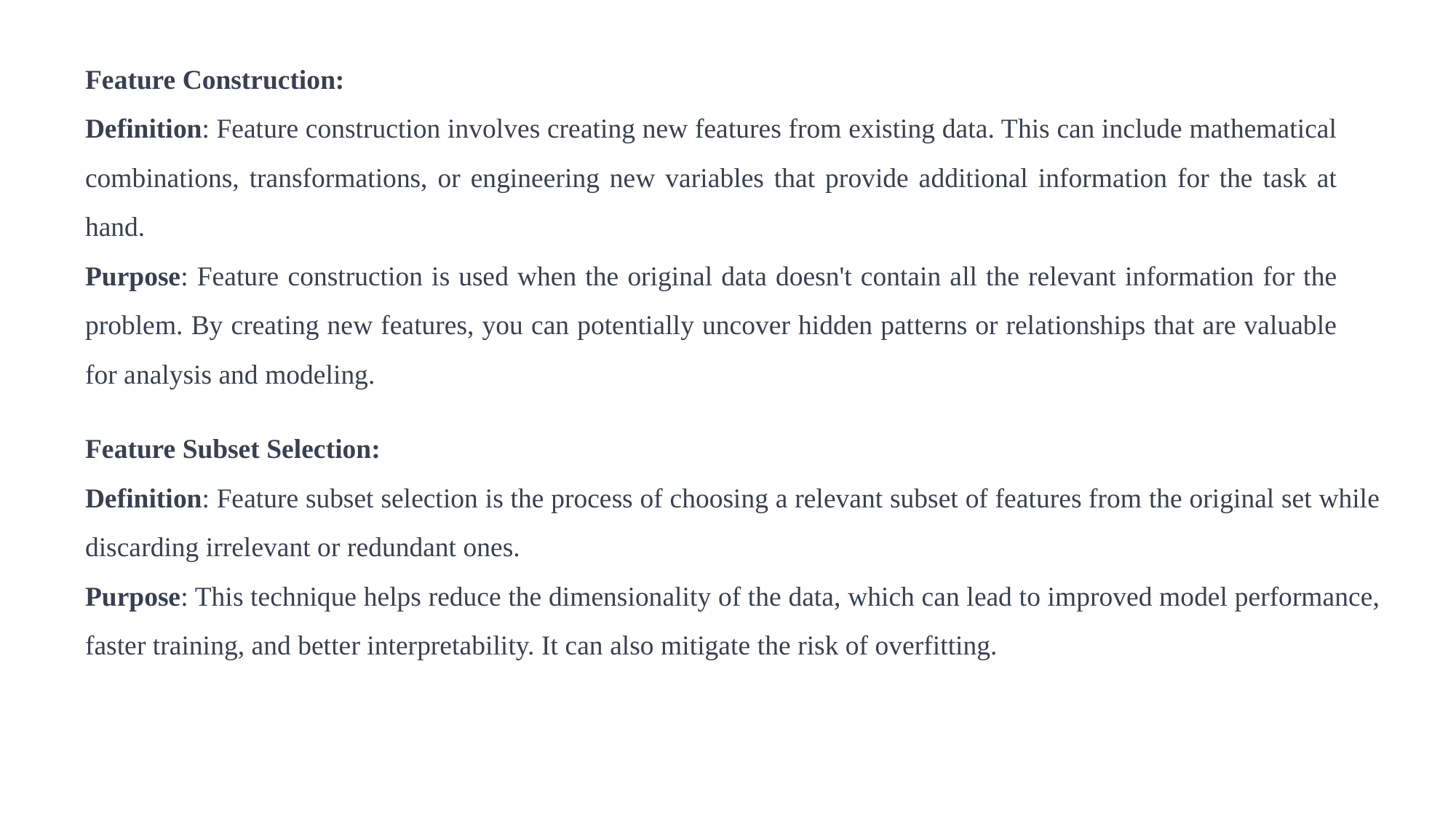

Feature Construction:
Definition: Feature construction involves creating new features from existing data. This can include mathematical combinations, transformations, or engineering new variables that provide additional information for the task at hand.
Purpose: Feature construction is used when the original data doesn't contain all the relevant information for the problem. By creating new features, you can potentially uncover hidden patterns or relationships that are valuable for analysis and modeling.
Feature Subset Selection:
Definition: Feature subset selection is the process of choosing a relevant subset of features from the original set while discarding irrelevant or redundant ones.
Purpose: This technique helps reduce the dimensionality of the data, which can lead to improved model performance, faster training, and better interpretability. It can also mitigate the risk of overfitting.